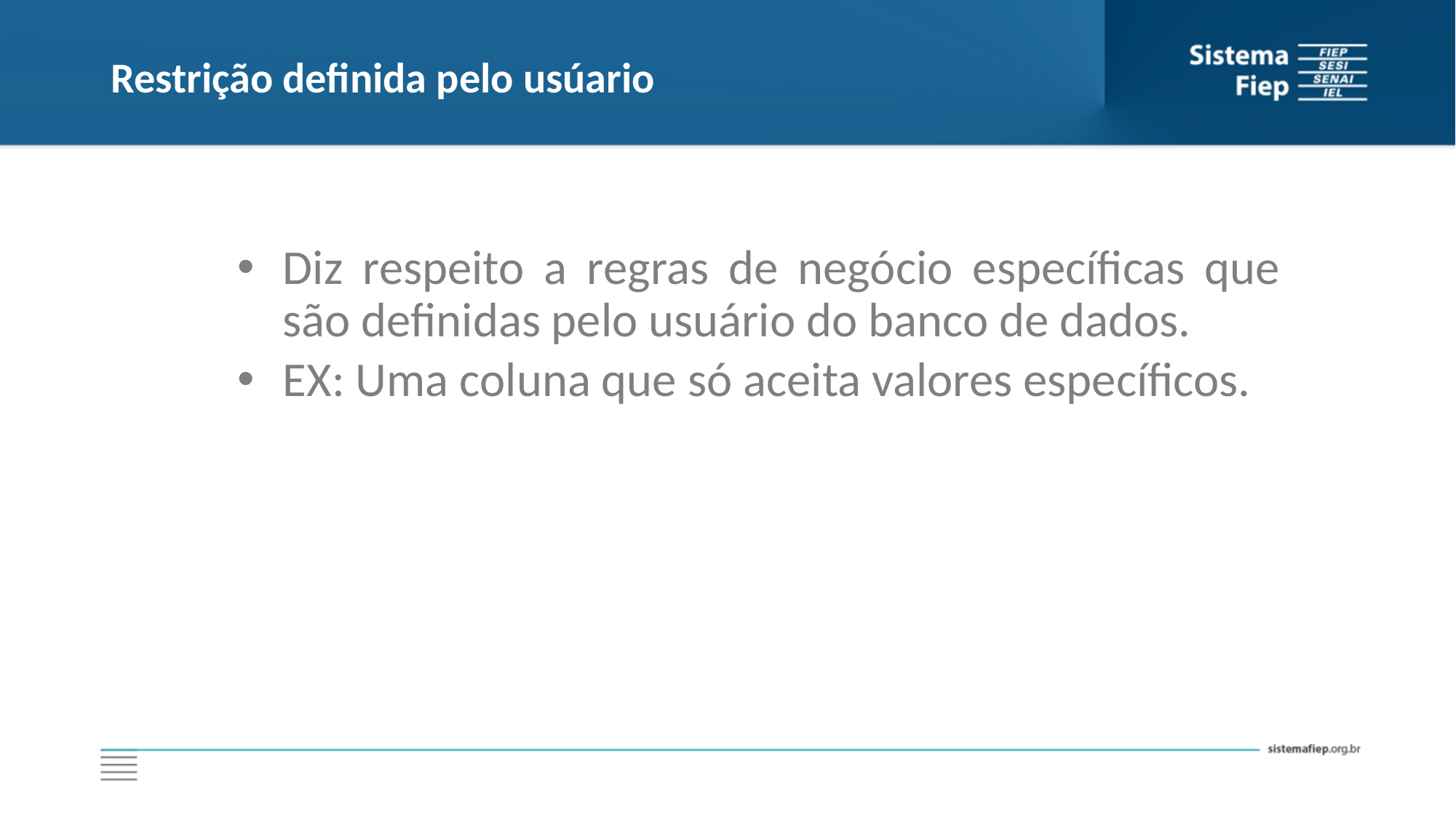

# Restrição definida pelo usúario
Diz respeito a regras de negócio específicas que são definidas pelo usuário do banco de dados.
EX: Uma coluna que só aceita valores específicos.